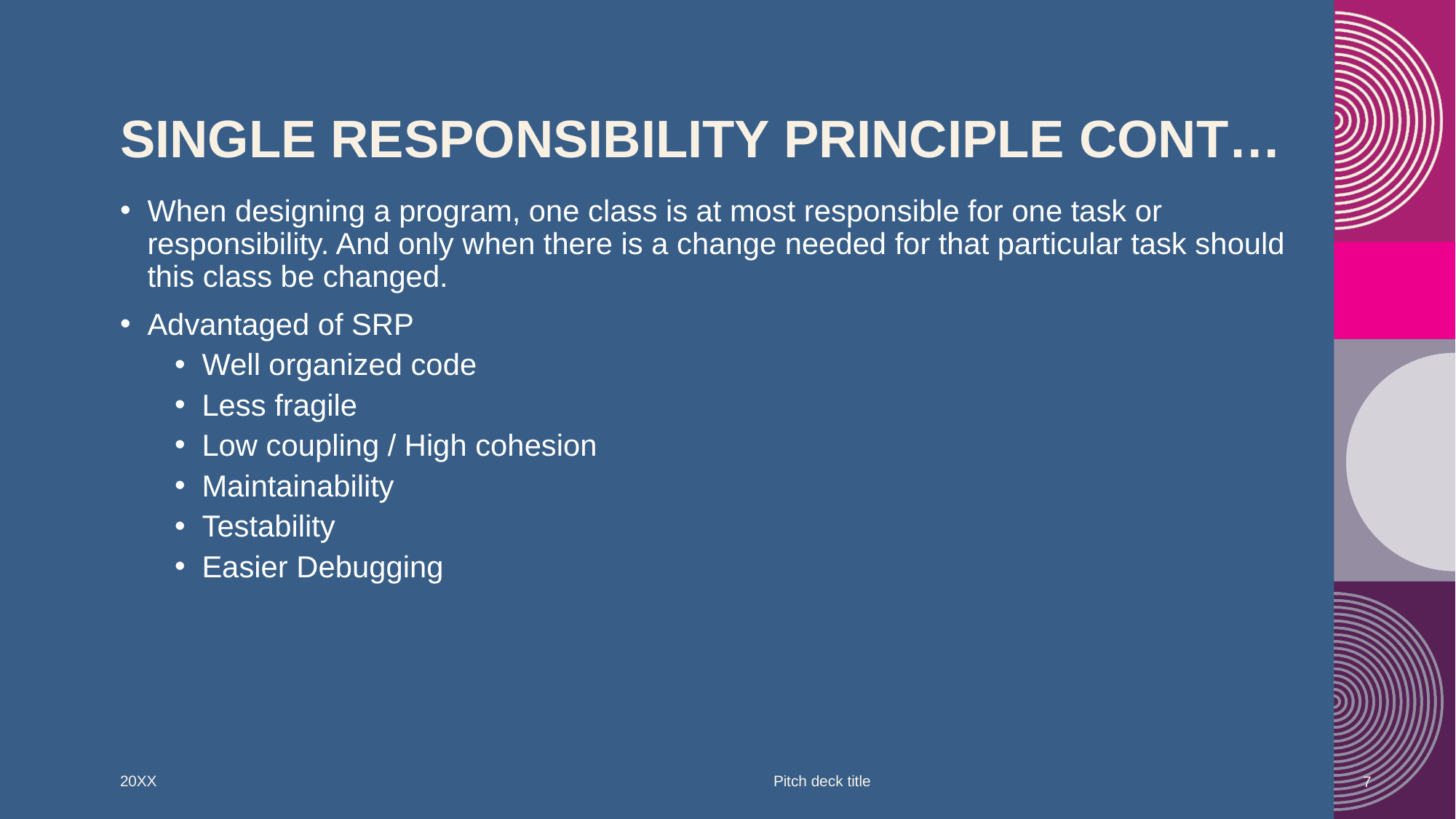

# Single Responsibility Principle Cont…
When designing a program, one class is at most responsible for one task or responsibility. And only when there is a change needed for that particular task should this class be changed.
Advantaged of SRP
Well organized code
Less fragile
Low coupling / High cohesion
Maintainability
Testability
Easier Debugging
Pitch deck title
20XX
7